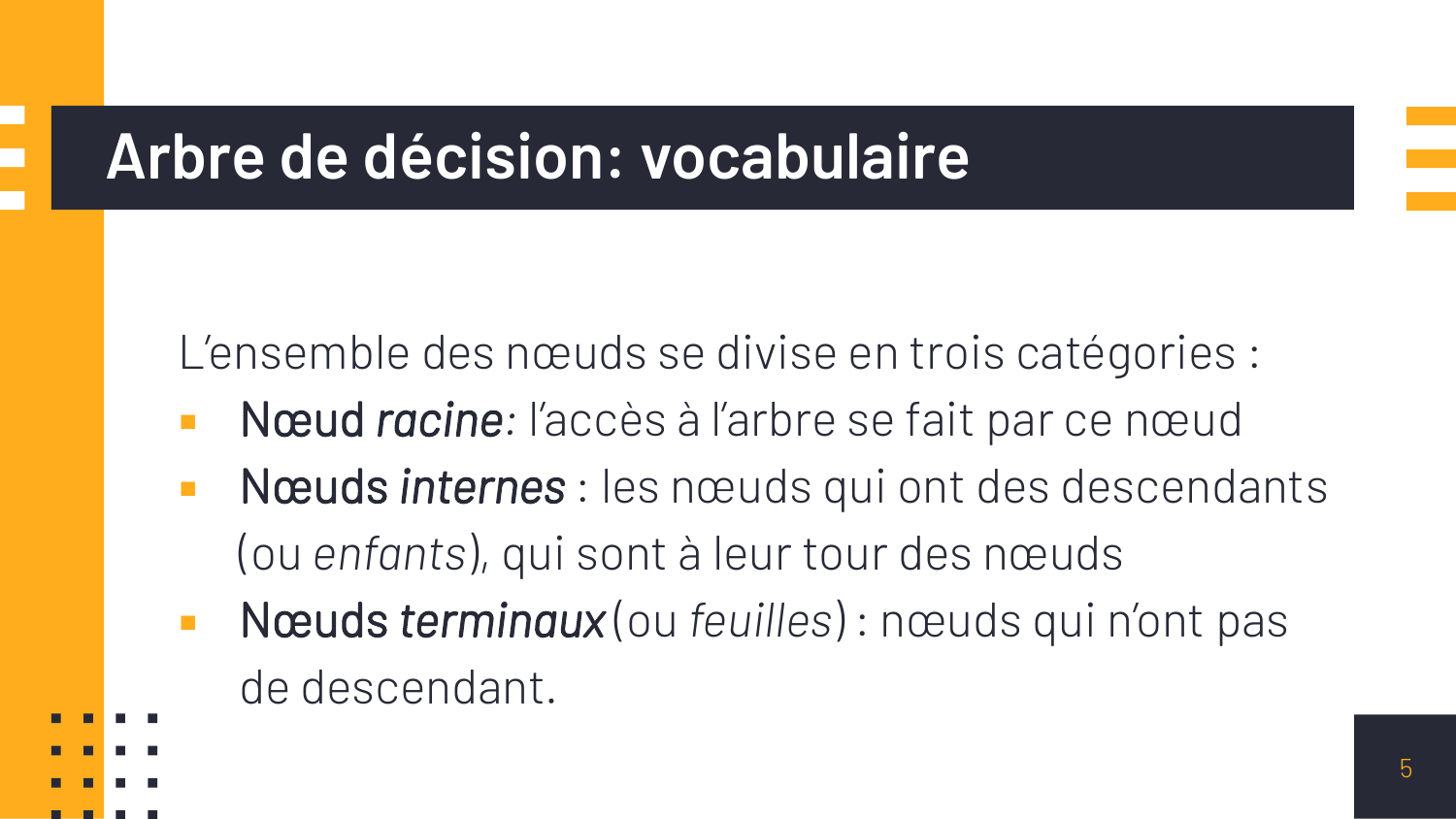

# Arbre de décision: vocabulaire
L’ensemble des nœuds se divise en trois catégories :
Nœud racine: l’accès à l’arbre se fait par ce nœud
Nœuds internes : les nœuds qui ont des descendants (ou enfants), qui sont à leur tour des nœuds
Nœuds terminaux (ou feuilles) : nœuds qui n’ont pas de descendant.
5